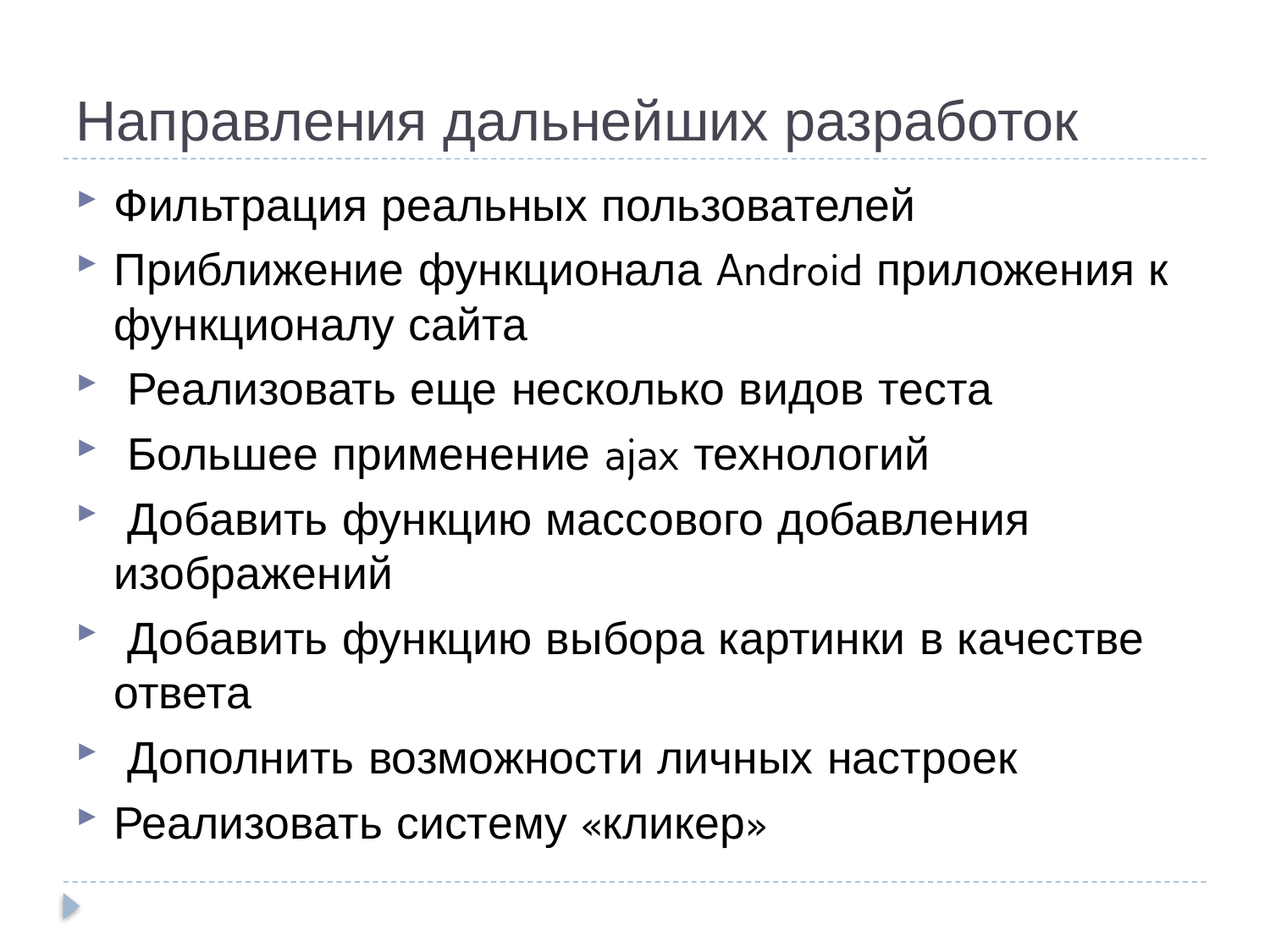

# Направления дальнейших разработок
Фильтрация реальных пользователей
Приближение функционала Android приложения к функционалу сайта
 Реализовать еще несколько видов теста
 Большее применение ajax технологий
 Добавить функцию массового добавления изображений
 Добавить функцию выбора картинки в качестве ответа
 Дополнить возможности личных настроек
Реализовать систему «кликер»